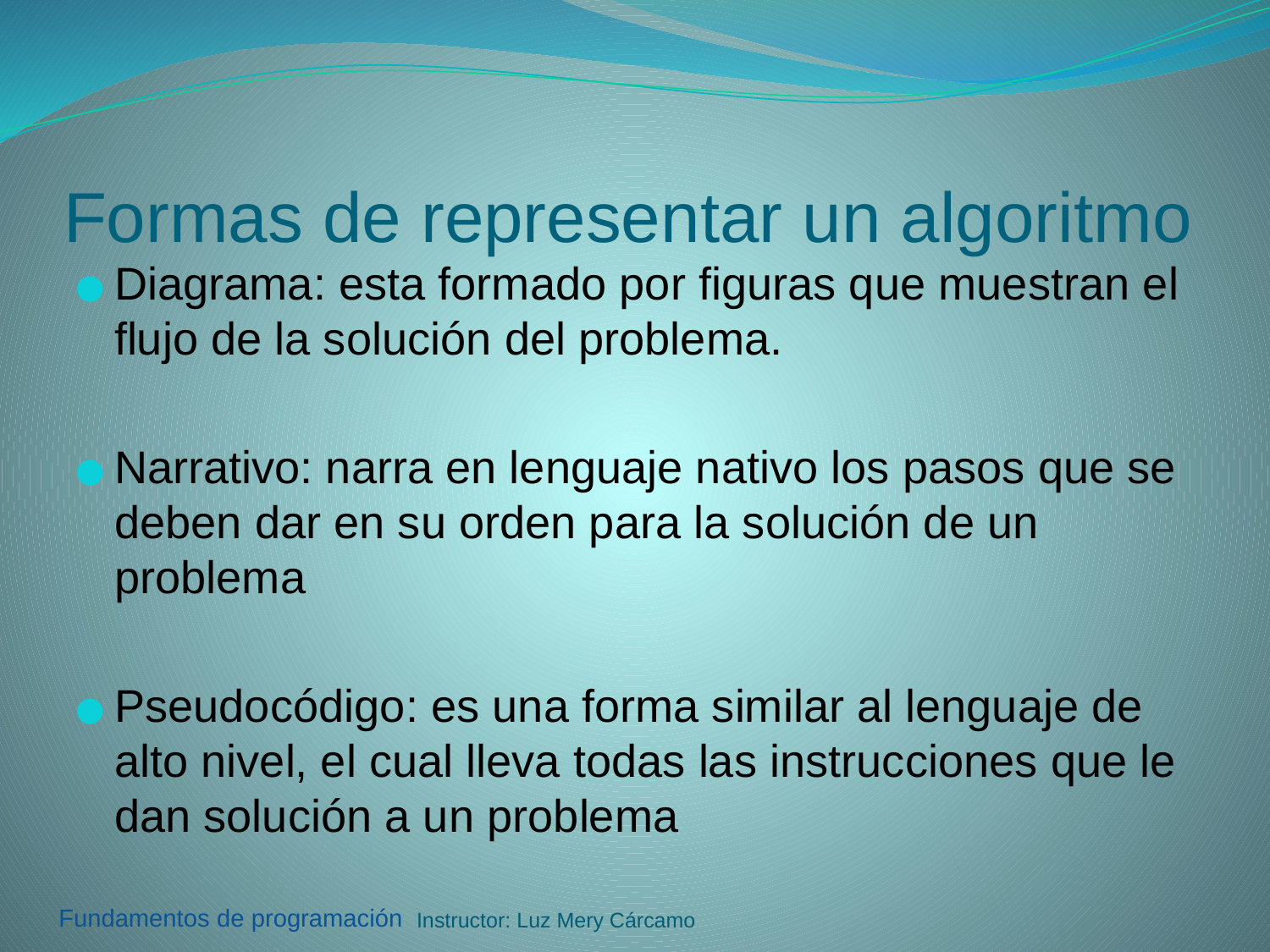

# Formas de representar un algoritmo
Diagrama: esta formado por figuras que muestran el flujo de la solución del problema.

Narrativo: narra en lenguaje nativo los pasos que se deben dar en su orden para la solución de un problema

Pseudocódigo: es una forma similar al lenguaje de alto nivel, el cual lleva todas las instrucciones que le dan solución a un problema
Instructor: Luz Mery Cárcamo